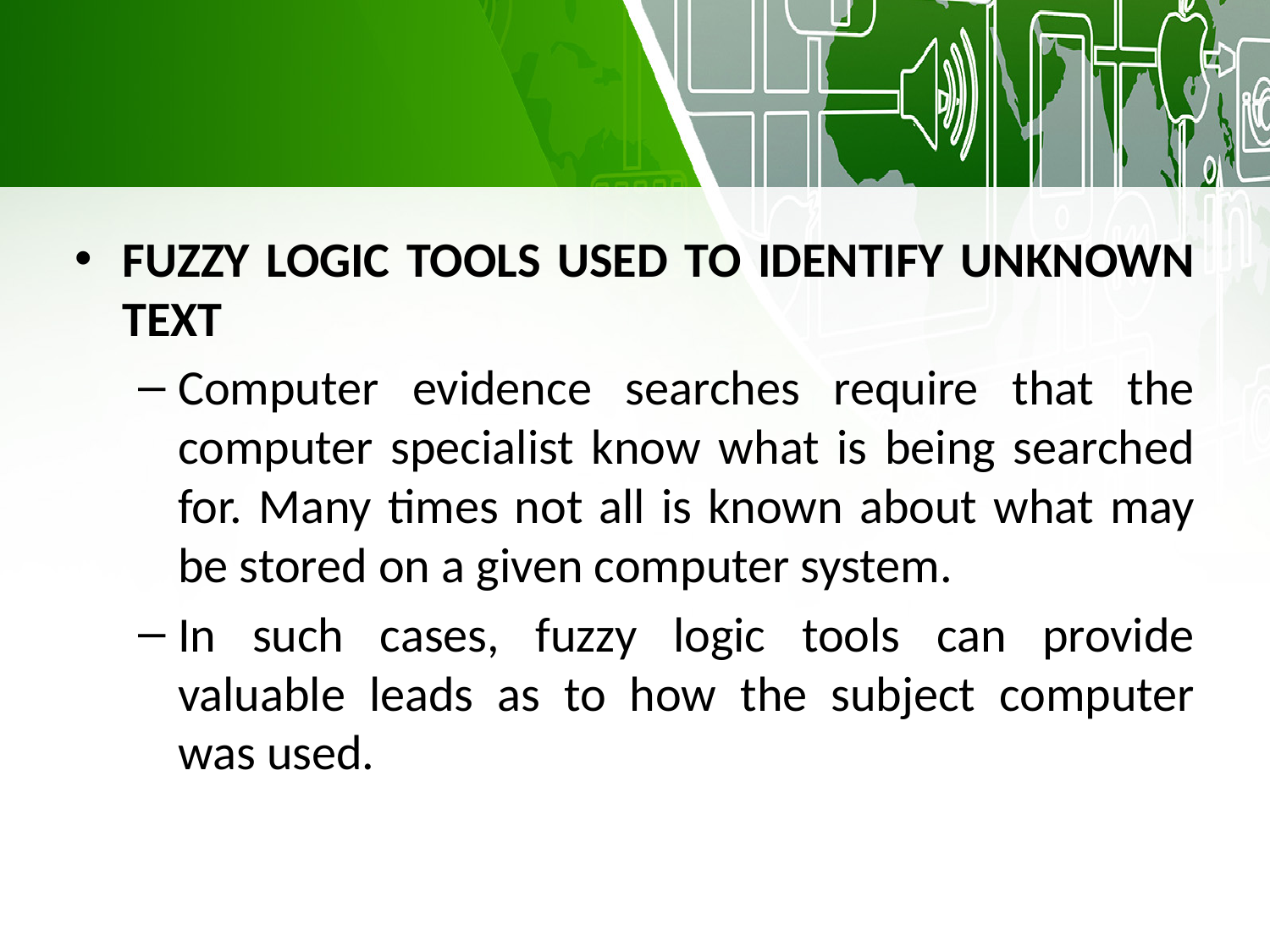

FUZZY LOGIC TOOLS USED TO IDENTIFY UNKNOWN TEXT
Computer evidence searches require that the computer specialist know what is being searched for. Many times not all is known about what may be stored on a given computer system.
In such cases, fuzzy logic tools can provide valuable leads as to how the subject computer was used.